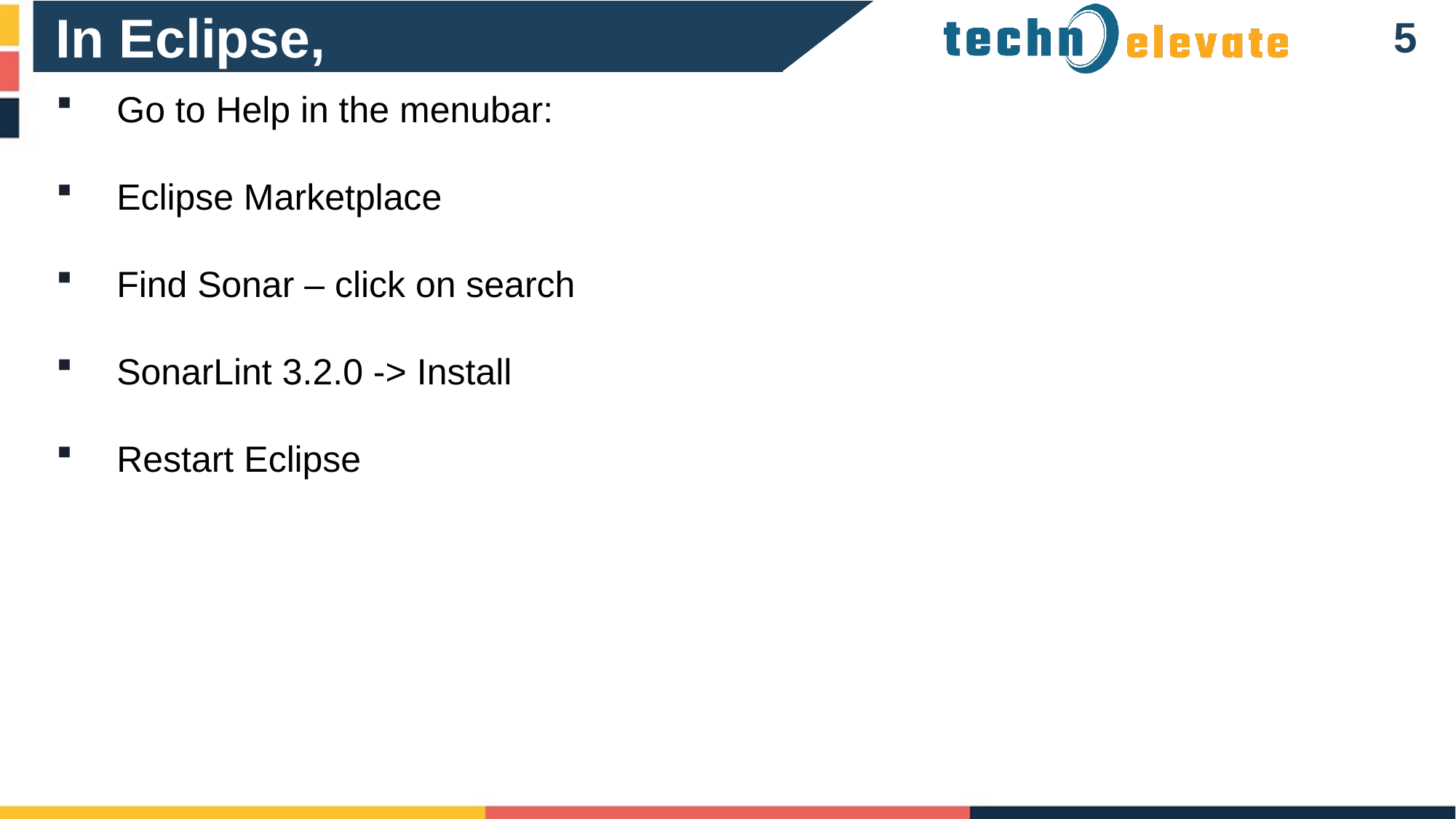

In Eclipse,
5
Go to Help in the menubar:

Eclipse Marketplace

Find Sonar – click on search

SonarLint 3.2.0 -> Install

Restart Eclipse